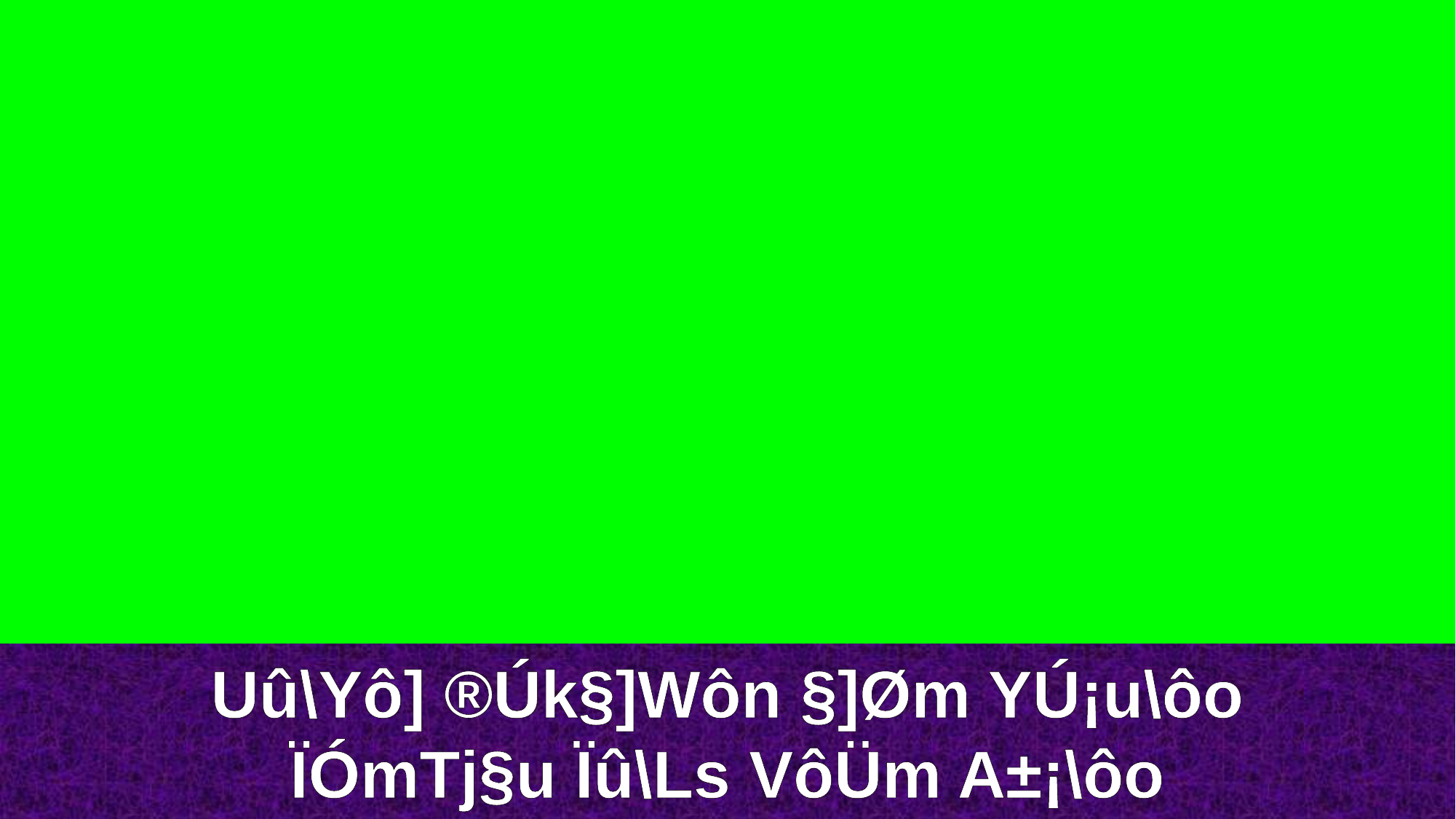

Uû\Yô] ®Úk§]Wôn §]Øm YÚ¡u\ôo
ÏÓmTj§u Ïû\Ls VôÜm A±¡\ôo